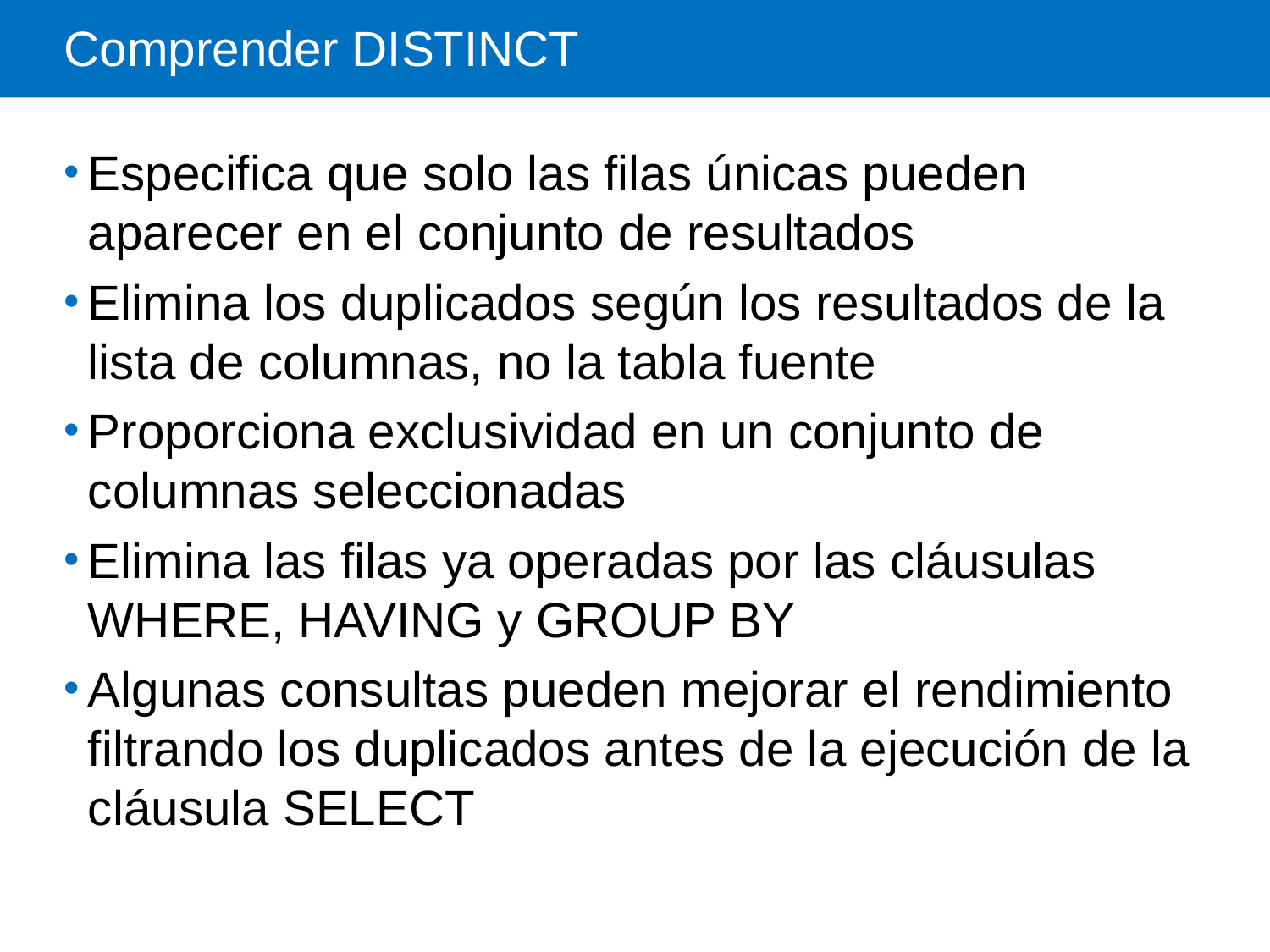

# Comprender DISTINCT
Especifica que solo las filas únicas pueden aparecer en el conjunto de resultados
Elimina los duplicados según los resultados de la lista de columnas, no la tabla fuente
Proporciona exclusividad en un conjunto de columnas seleccionadas
Elimina las filas ya operadas por las cláusulas WHERE, HAVING y GROUP BY
Algunas consultas pueden mejorar el rendimiento filtrando los duplicados antes de la ejecución de la cláusula SELECT